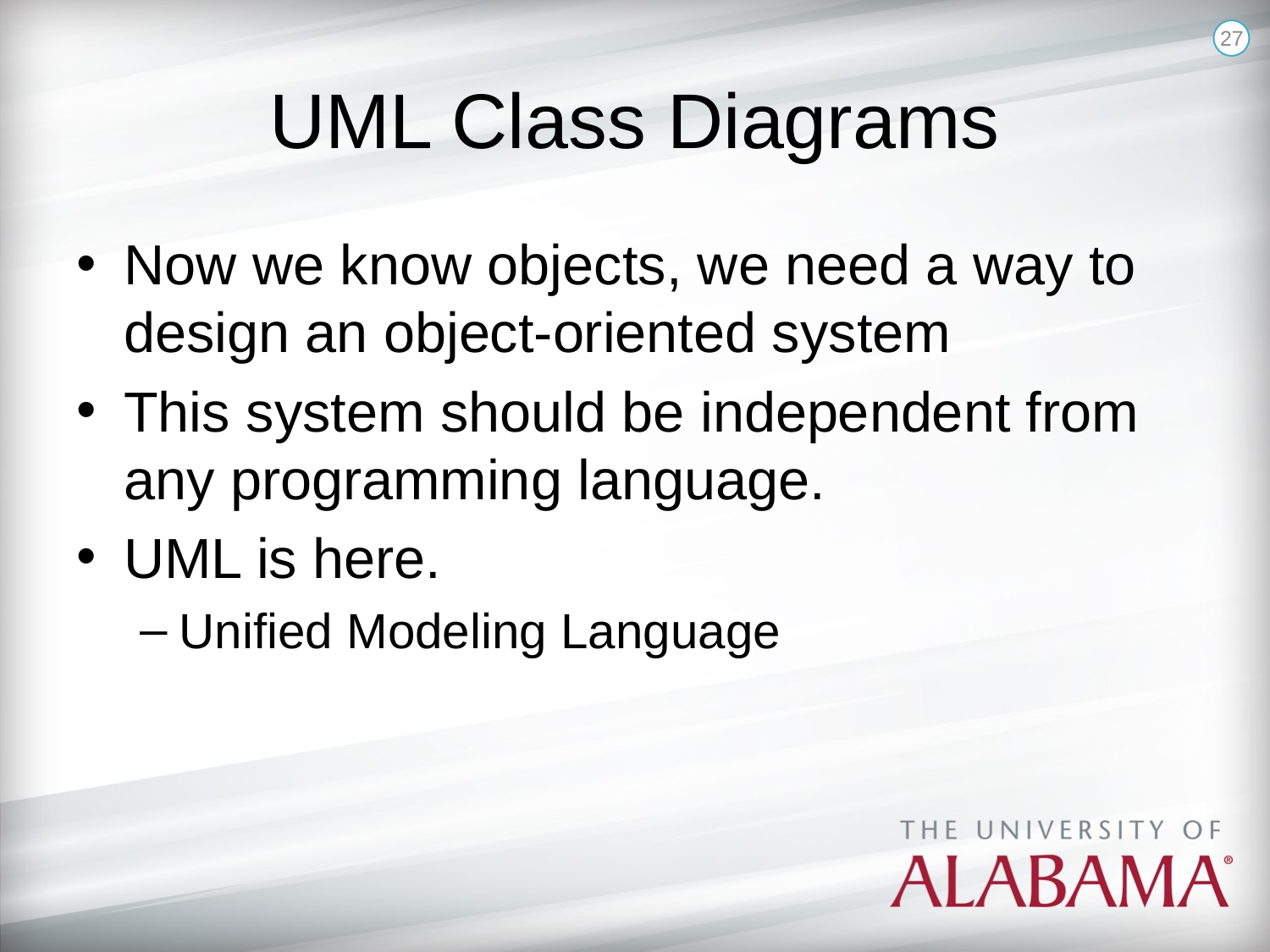

27
# UML Class Diagrams
Now we know objects, we need a way to design an object-oriented system
This system should be independent from any programming language.
UML is here.
Unified Modeling Language